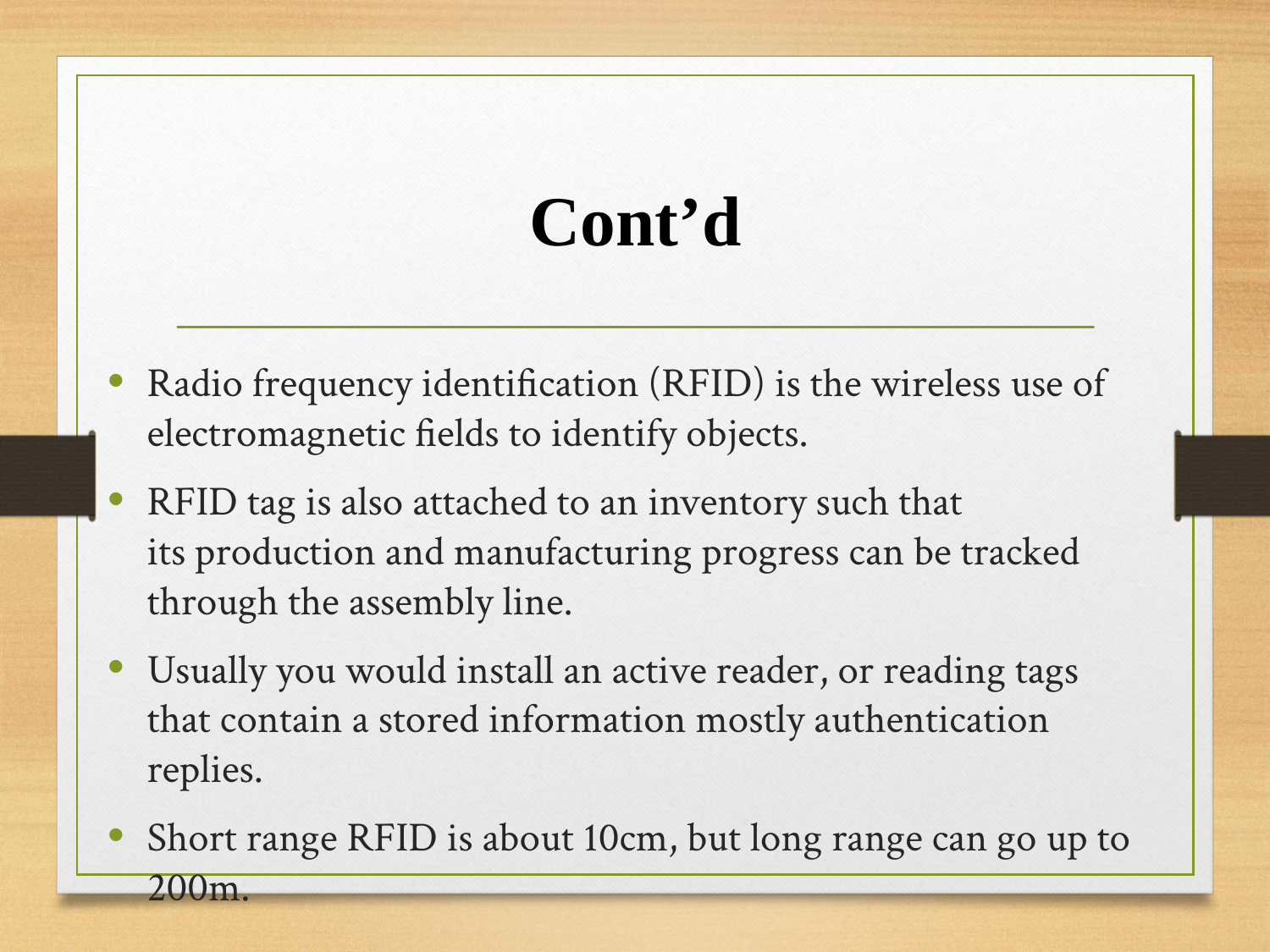

# Cont’d
Radio frequency identification (RFID) is the wireless use of electromagnetic fields to identify objects.
RFID tag is also attached to an inventory such that its production and manufacturing progress can be tracked through the assembly line.
Usually you would install an active reader, or reading tags that contain a stored information mostly authentication replies.
Short range RFID is about 10cm, but long range can go up to 200m.